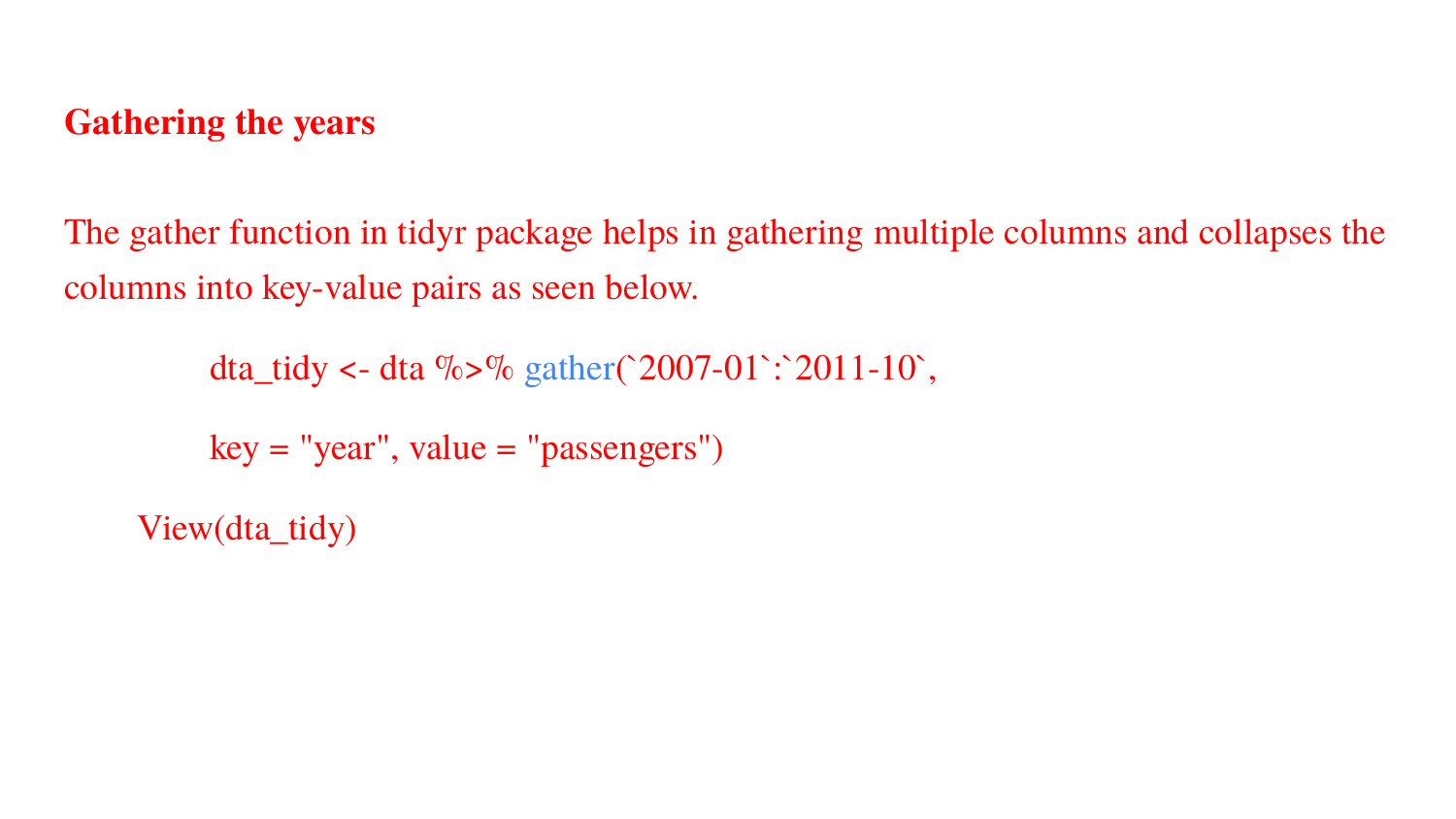

# Gathering the years
The gather function in tidyr package helps in gathering multiple columns and collapses the columns into key-value pairs as seen below.
	dta_tidy <- dta %>% gather(`2007-01`:`2011-10`,
key = "year", value = "passengers")
View(dta_tidy)